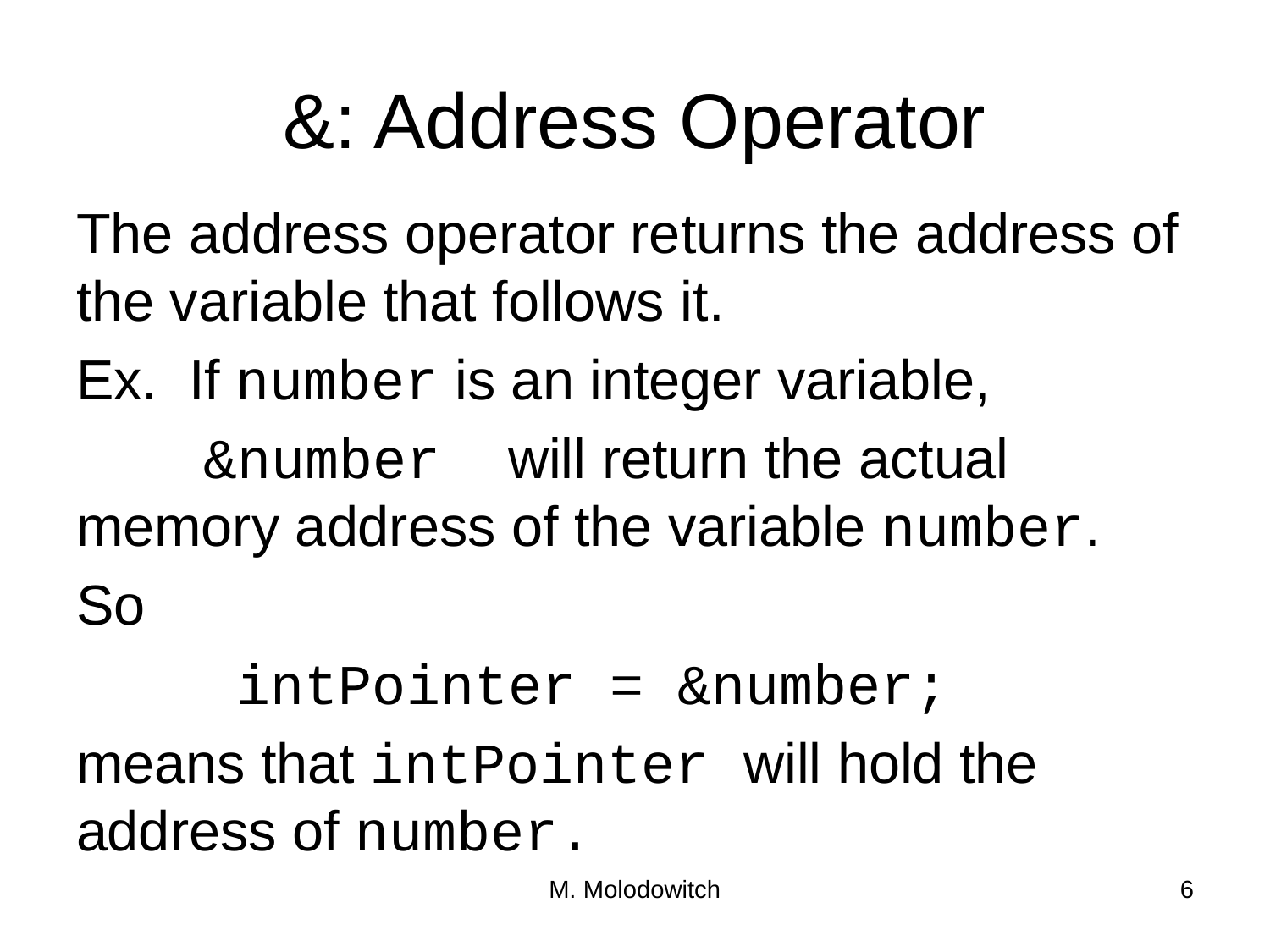

# &: Address Operator
The address operator returns the address of the variable that follows it.
Ex.  If number is an integer variable,
	&number  will return the actual memory address of the variable number.
So
	 intPointer = &number;
means that intPointer will hold the address of number.
M. Molodowitch
6